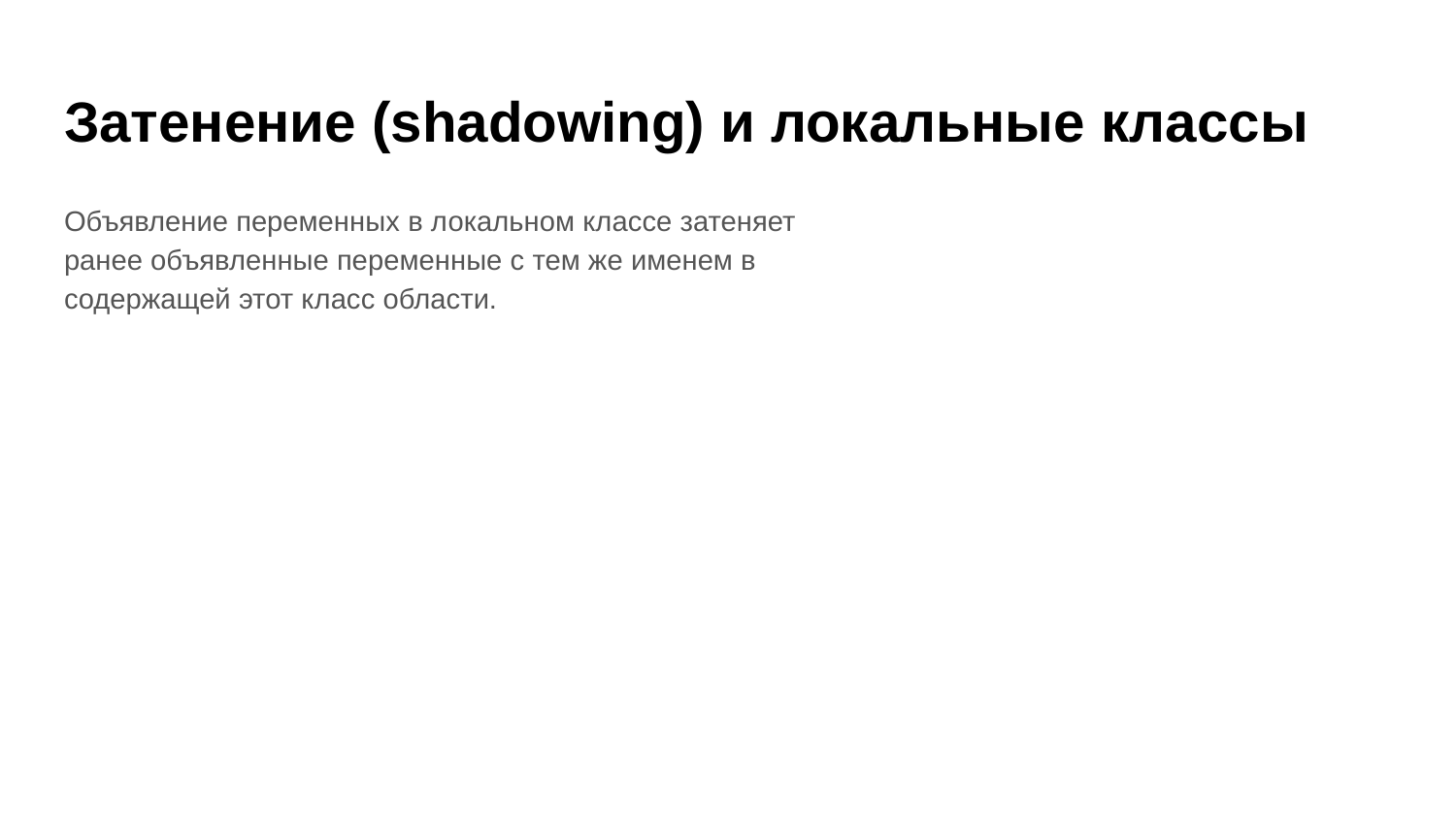

# Затенение (shadowing) и локальные классы

Объявление переменных в локальном классе затеняет
ранее объявленные переменные с тем же именем в
содержащей этот класс области.